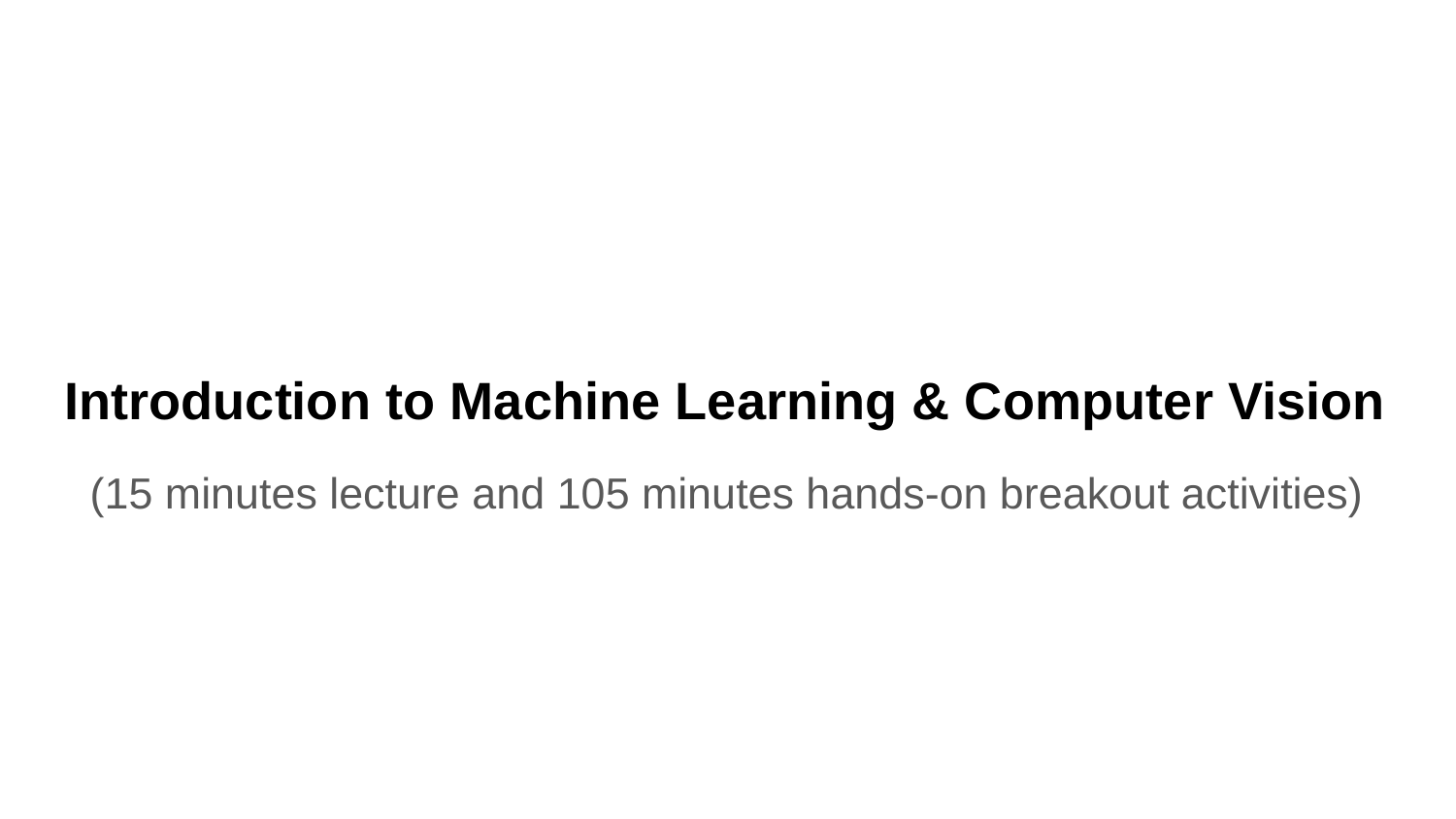

# Introduction to Machine Learning & Computer Vision
(15 minutes lecture and 105 minutes hands-on breakout activities)